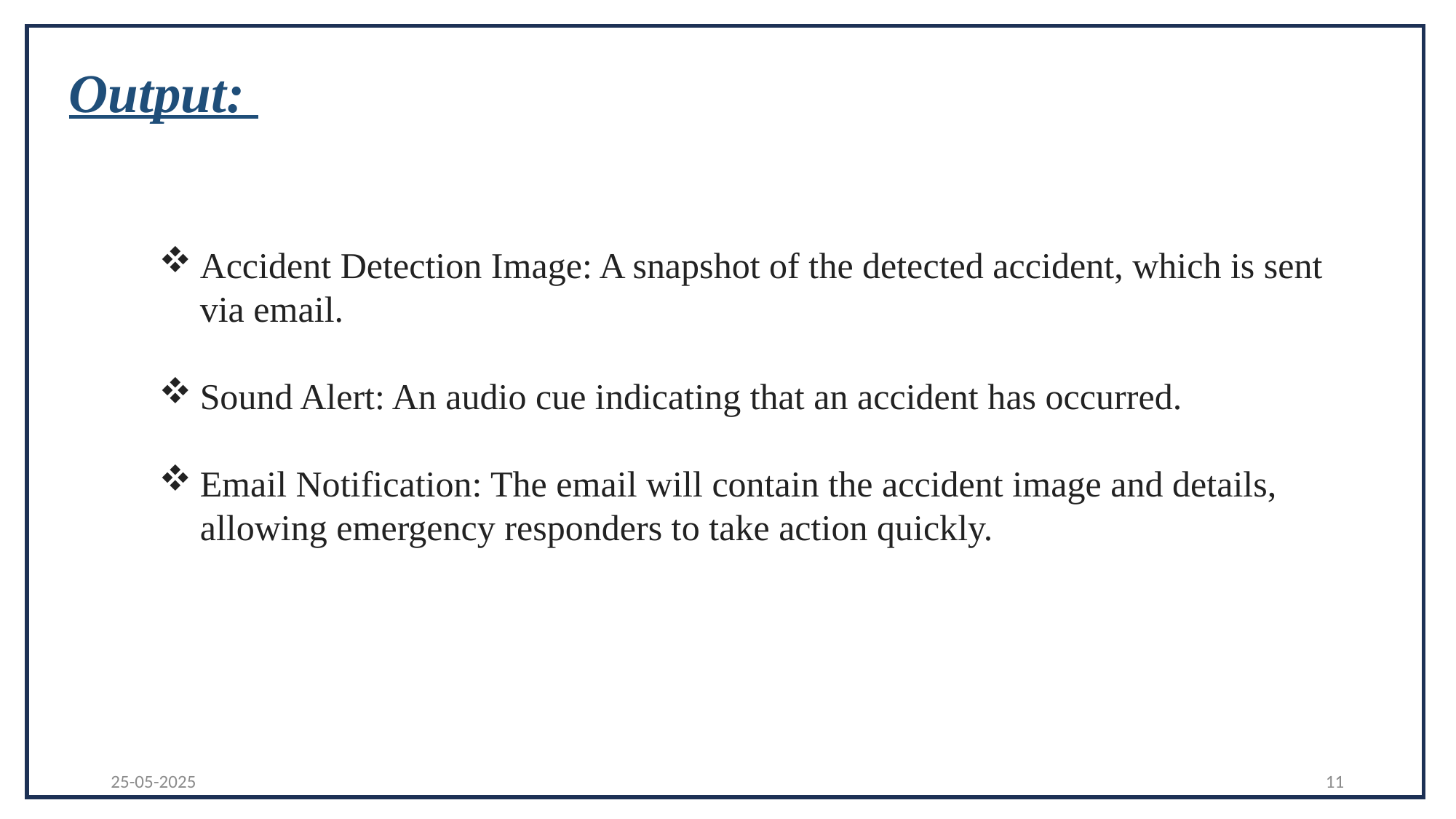

Output:
Accident Detection Image: A snapshot of the detected accident, which is sent via email.

Sound Alert: An audio cue indicating that an accident has occurred.

Email Notification: The email will contain the accident image and details, allowing emergency responders to take action quickly.
25-05-2025
11